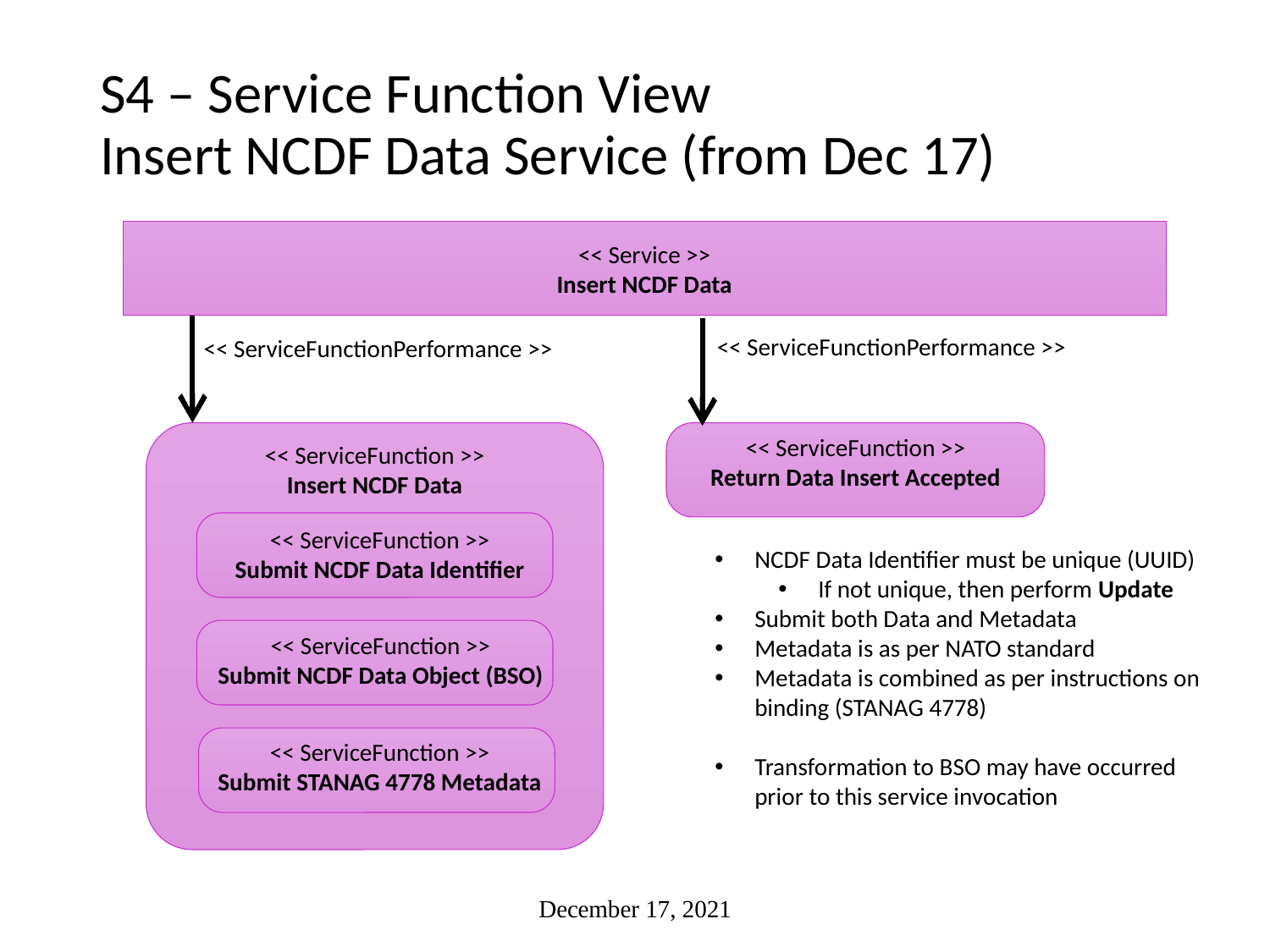

# S4 – Service Function View Insert NCDF Data Service (from Dec 17)
<< Service >>
Insert NCDF Data
<< ServiceFunctionPerformance >>
<< ServiceFunctionPerformance >>

<< ServiceFunction >>
Return Data Insert Accepted
<< ServiceFunction >>
Insert NCDF Data

<< ServiceFunction >>
Submit NCDF Data Identifier
NCDF Data Identifier must be unique (UUID)
If not unique, then perform Update
Submit both Data and Metadata
Metadata is as per NATO standard
Metadata is combined as per instructions on binding (STANAG 4778)

Transformation to BSO may have occurred prior to this service invocation

<< ServiceFunction >>
Submit NCDF Data Object (BSO)

<< ServiceFunction >>
Submit STANAG 4778 Metadata
December 17, 2021